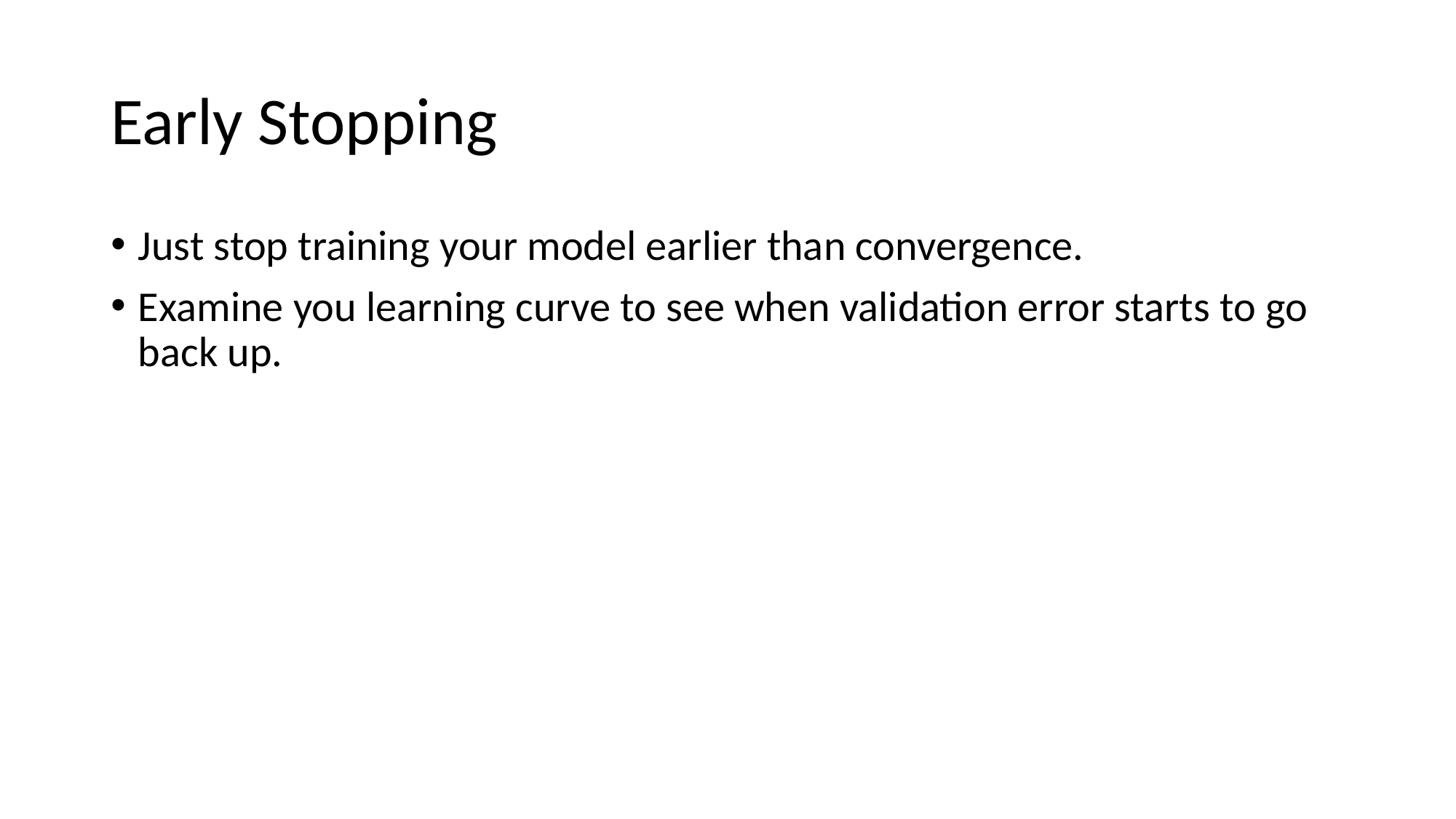

# Early Stopping
Just stop training your model earlier than convergence.
Examine you learning curve to see when validation error starts to go back up.